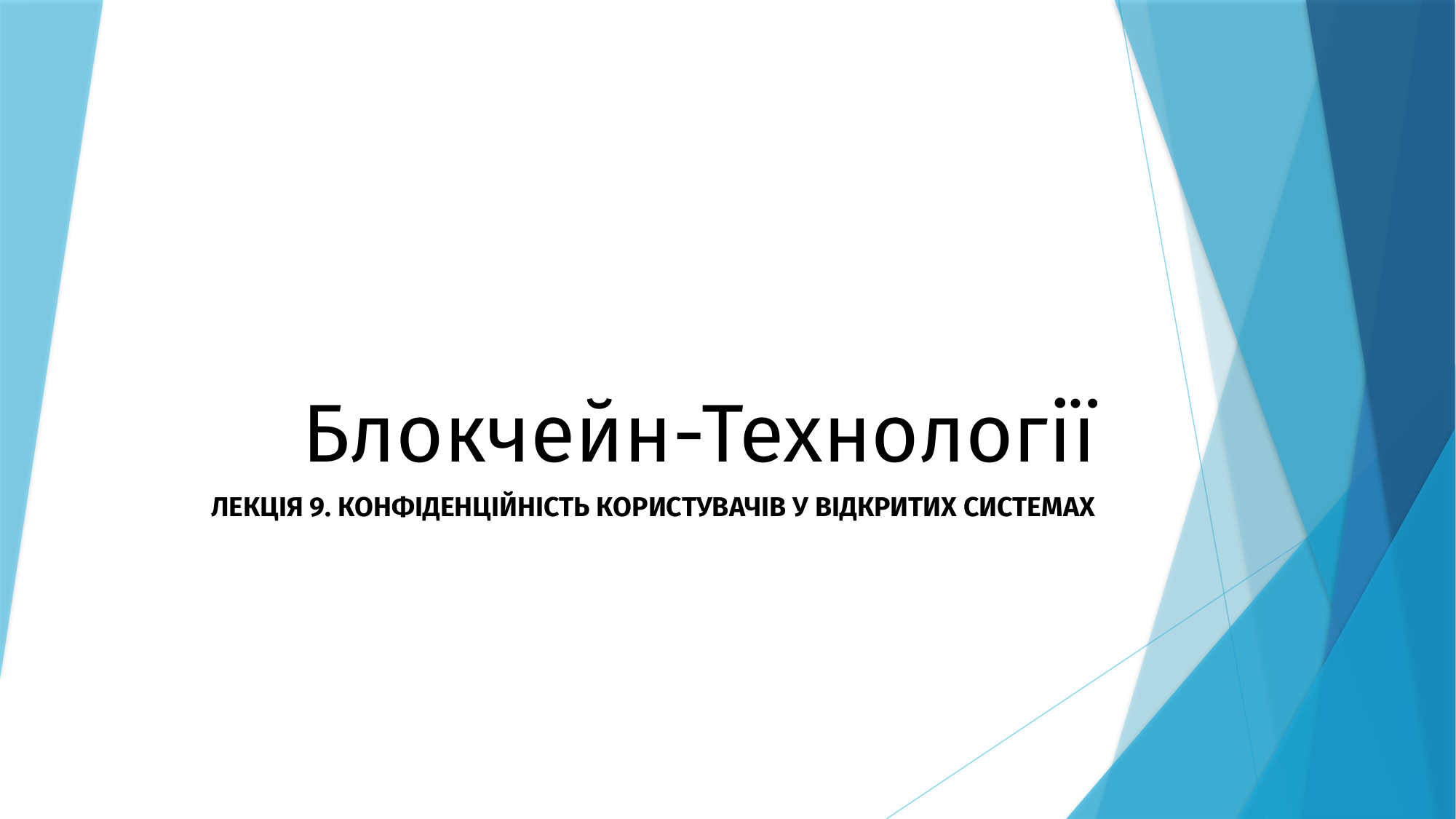

# Блокчейн-Технології
ЛЕКЦІЯ 9. КОНФІДЕНЦІЙНІСТЬ КОРИСТУВАЧІВ У ВІДКРИТИХ СИСТЕМАХ